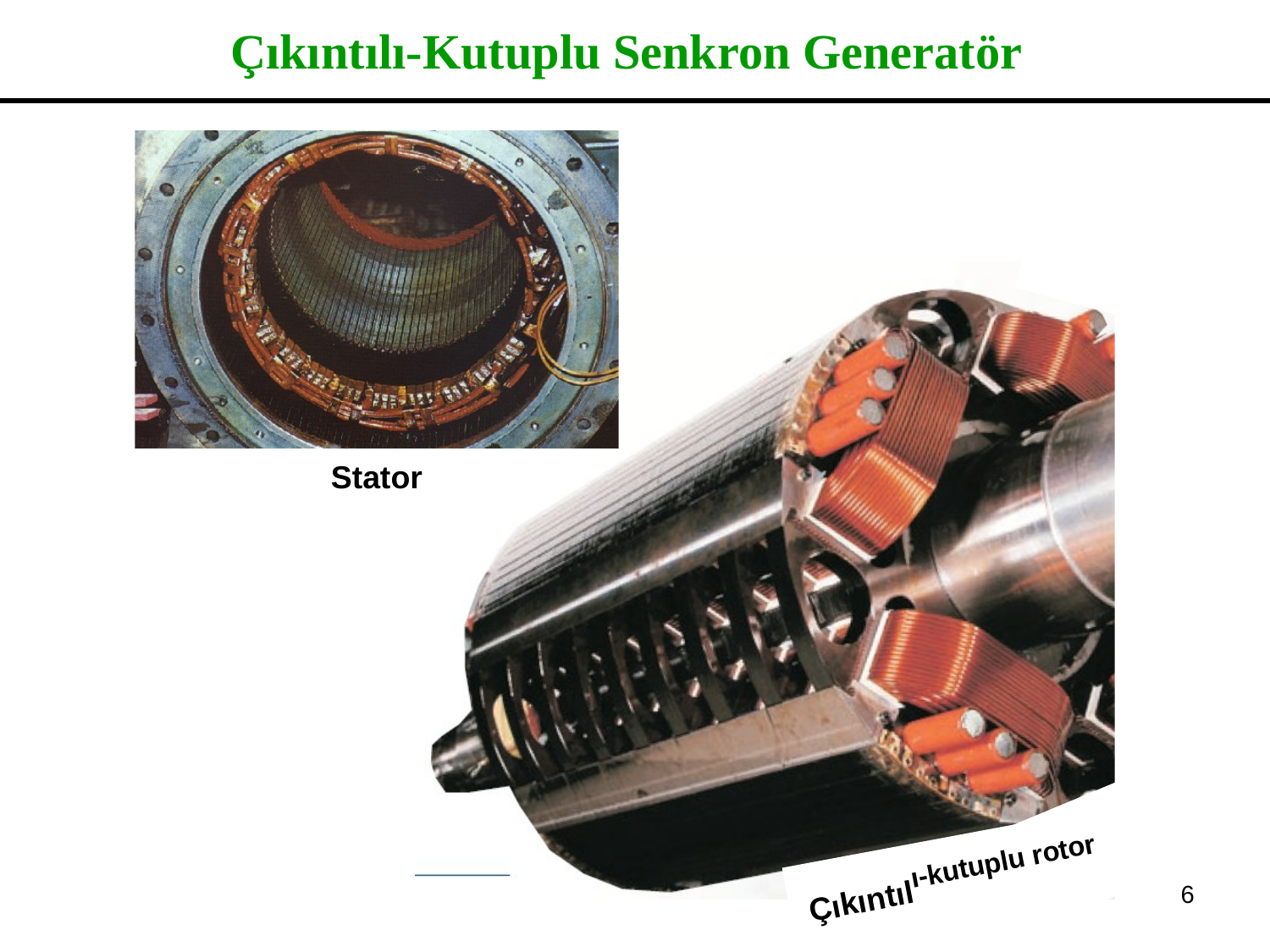

Çıkıntılı-Kutuplu Senkron Generatör

Stator
Çıkıntılı-kutuplu rotor
6